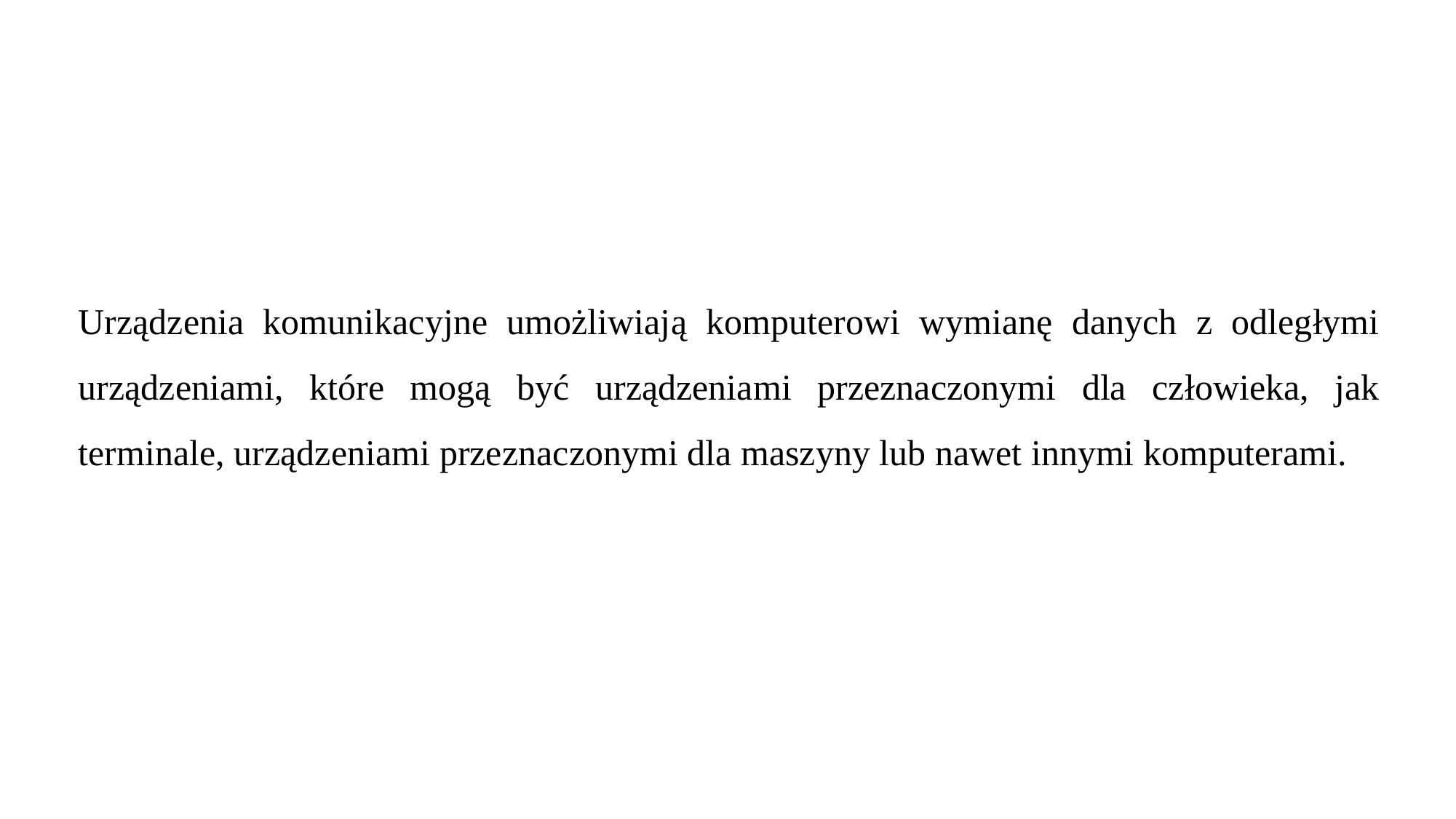

Urządzenia komunikacyjne umożliwiają komputerowi wymianę danych z odległymi urządzeniami, które mogą być urządzeniami przeznaczonymi dla człowieka, jak terminale, urządzeniami przeznaczonymi dla maszyny lub nawet innymi komputerami.